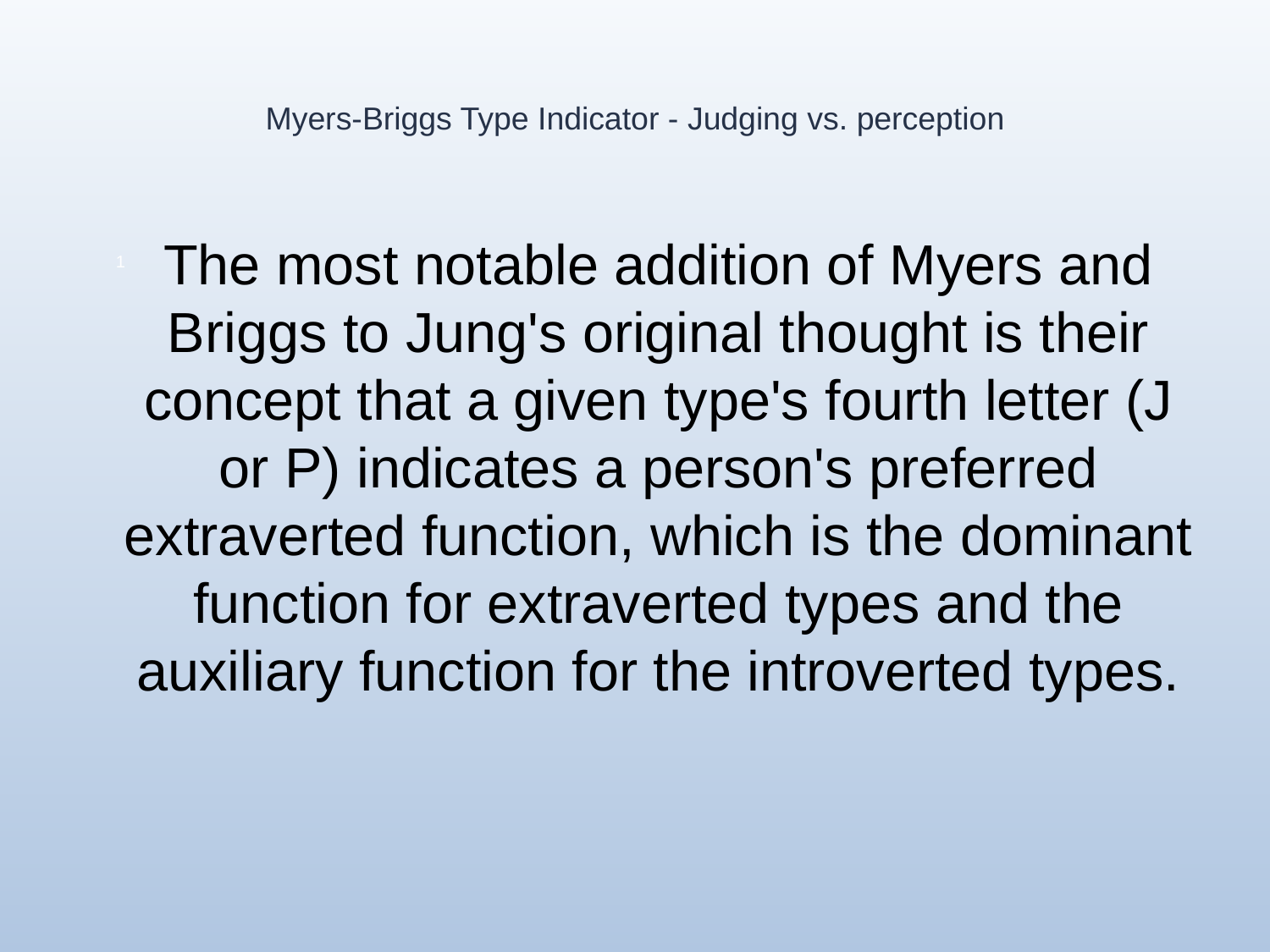

# Myers-Briggs Type Indicator - Judging vs. perception
The most notable addition of Myers and Briggs to Jung's original thought is their concept that a given type's fourth letter (J or P) indicates a person's preferred extraverted function, which is the dominant function for extraverted types and the auxiliary function for the introverted types.